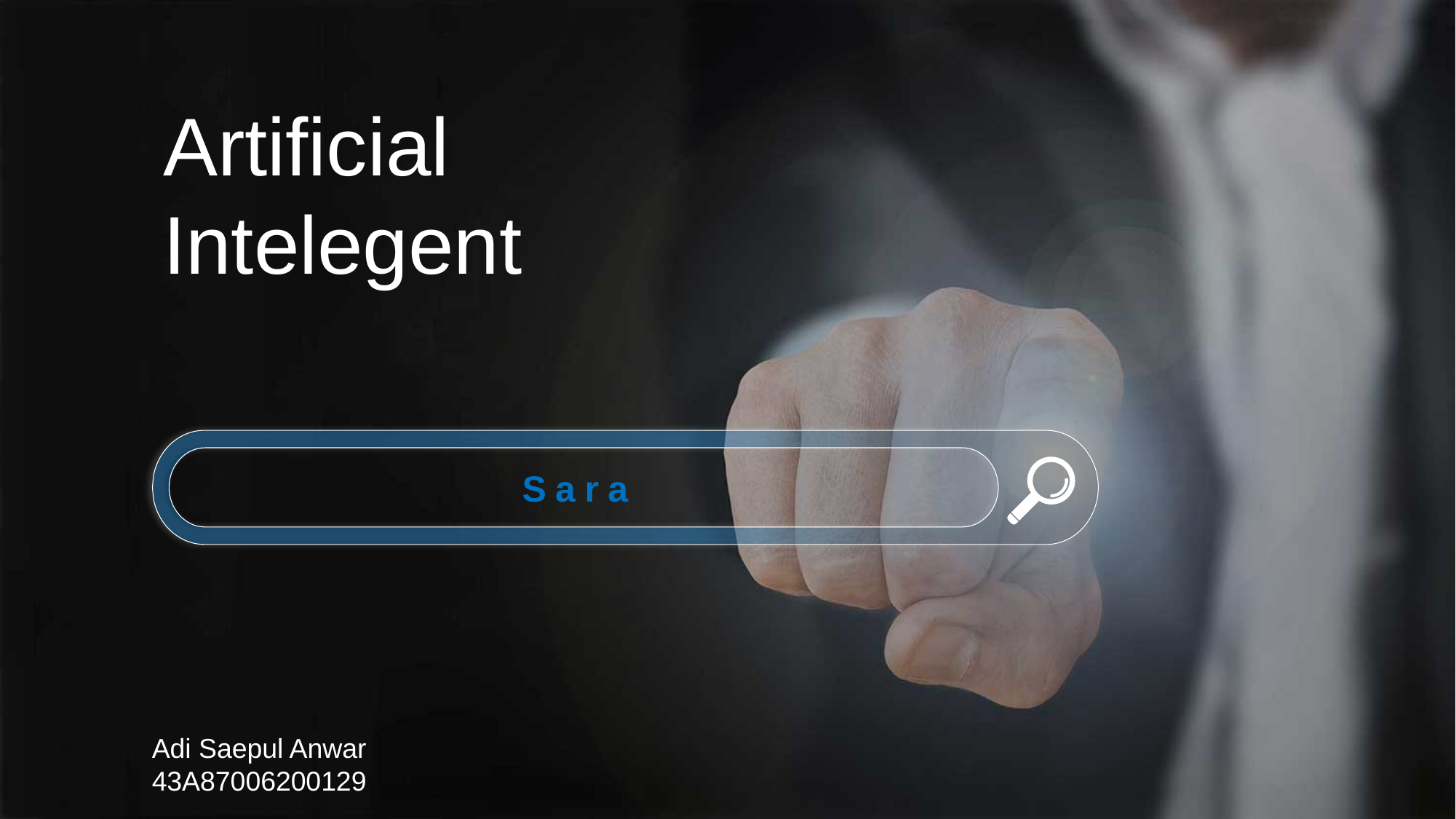

Artificial Intelegent

Sara
Adi Saepul Anwar
43A87006200129